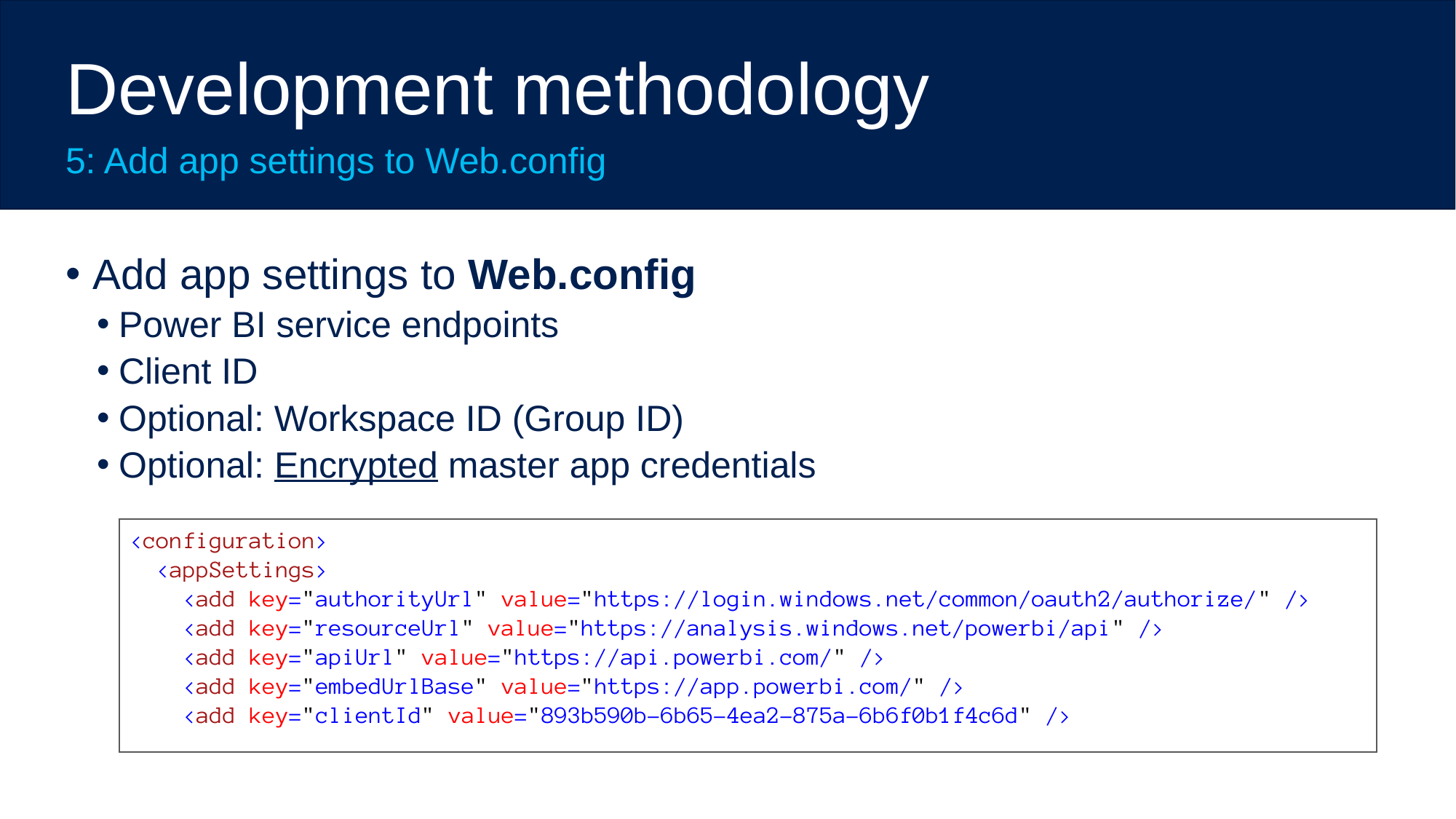

Development methodology
5: Add app settings to Web.config
Add app settings to Web.config
Power BI service endpoints
Client ID
Optional: Workspace ID (Group ID)
Optional: Encrypted master app credentials
<configuration>
  <appSettings>
    <add key="authorityUrl" value="https://login.windows.net/common/oauth2/authorize/" />
    <add key="resourceUrl" value="https://analysis.windows.net/powerbi/api" />
    <add key="apiUrl" value="https://api.powerbi.com/" />
    <add key="embedUrlBase" value="https://app.powerbi.com/" />
    <add key="clientId" value="893b590b-6b65-4ea2-875a-6b6f0b1f4c6d" />